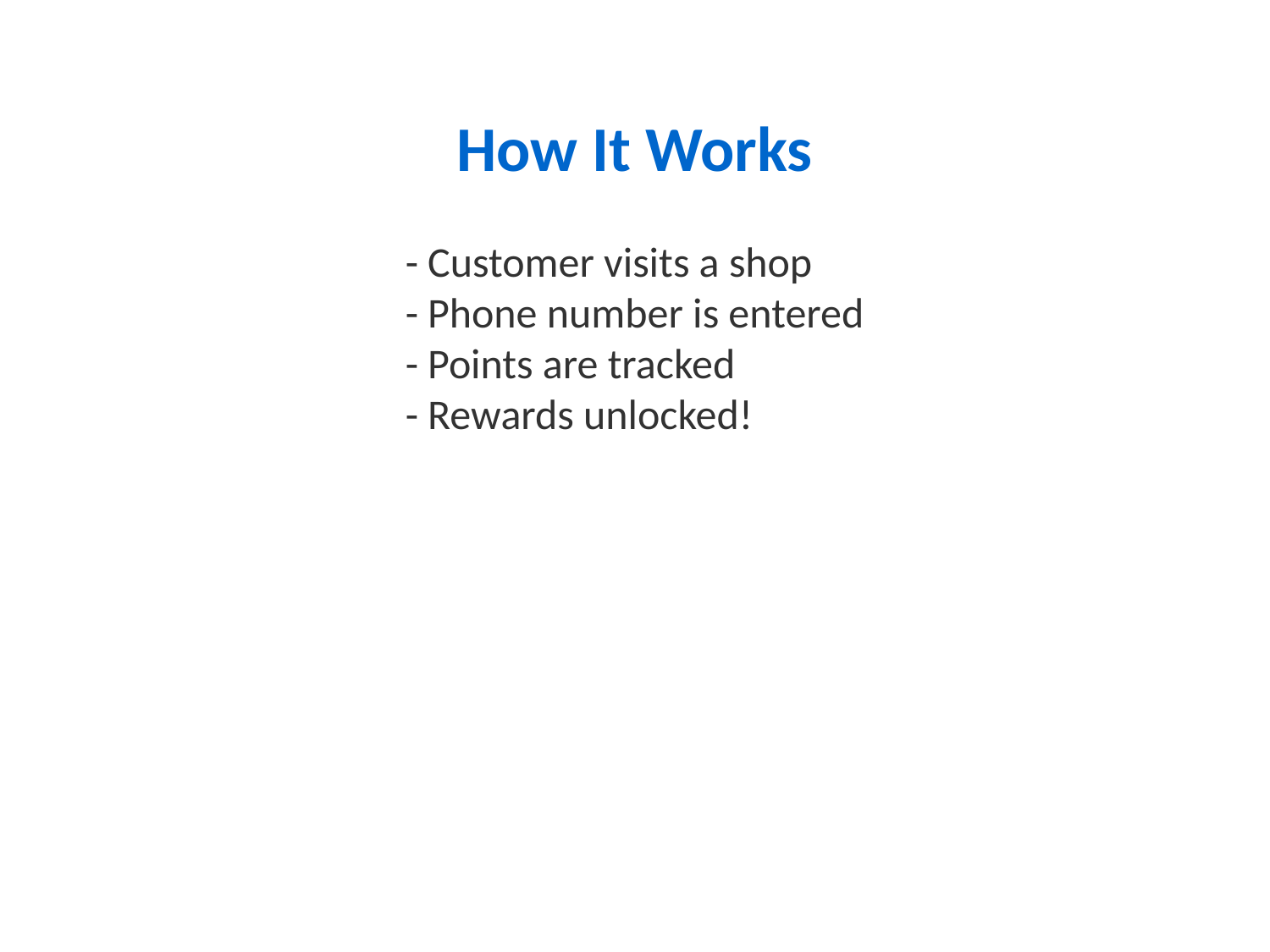

How It Works

- Customer visits a shop
- Phone number is entered
- Points are tracked
- Rewards unlocked!